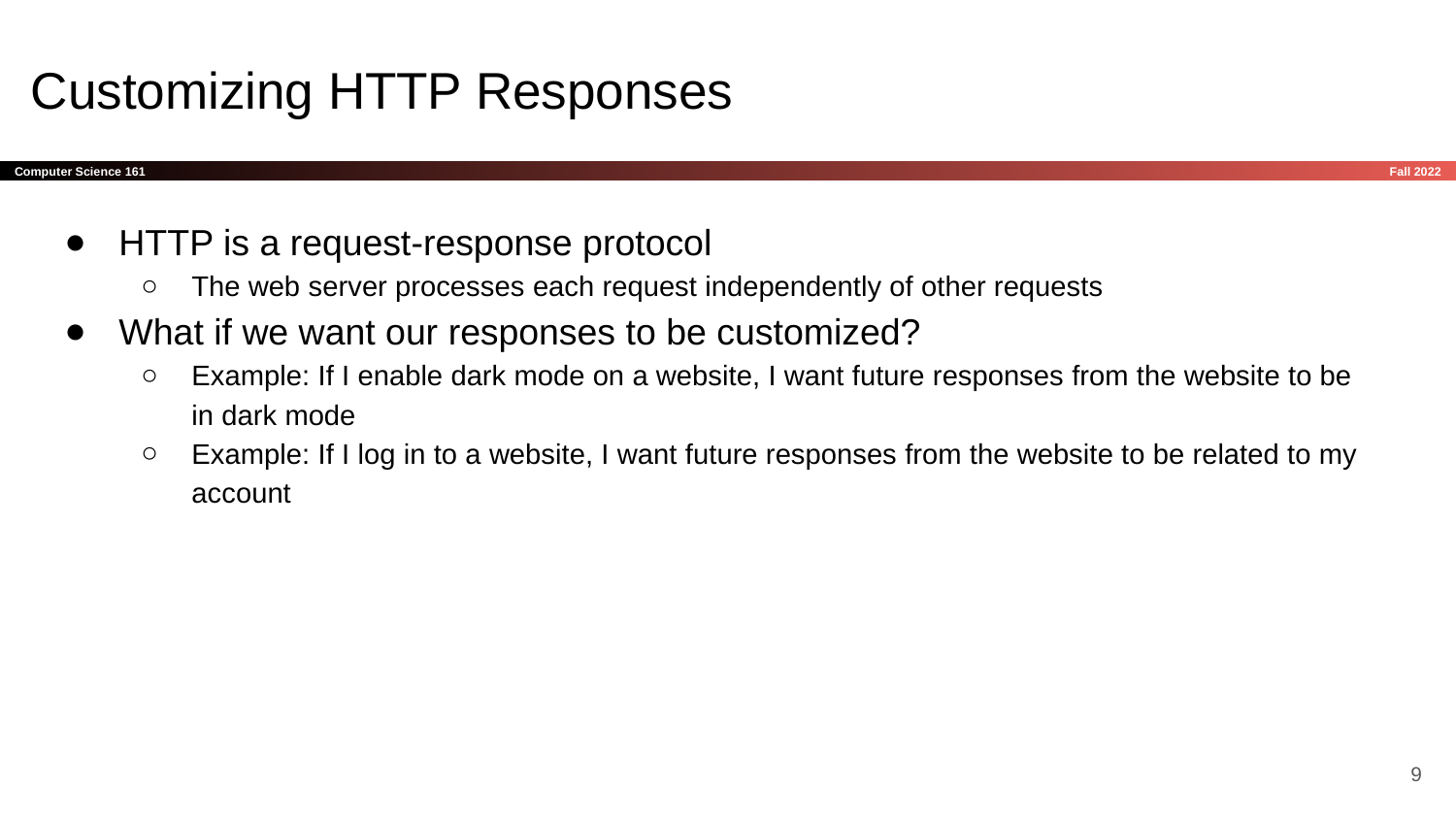

# Customizing HTTP Responses
HTTP is a request-response protocol
The web server processes each request independently of other requests
What if we want our responses to be customized?
Example: If I enable dark mode on a website, I want future responses from the website to be in dark mode
Example: If I log in to a website, I want future responses from the website to be related to my account
9